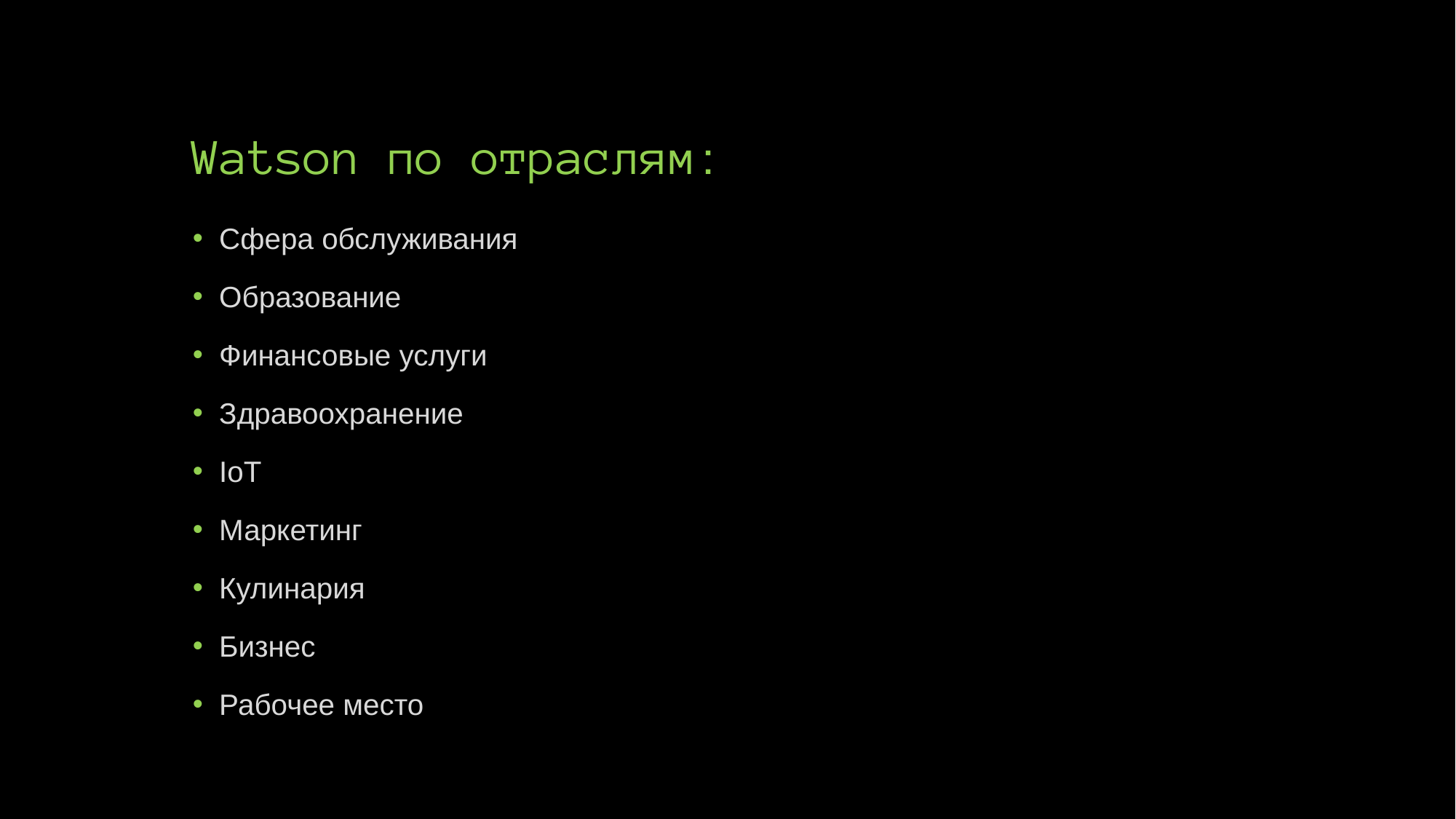

# Watson по отраслям:
Сфера обслуживания
Образование
Финансовые услуги
Здравоохранение
IoT
Маркетинг
Кулинария
Бизнес
Рабочее место